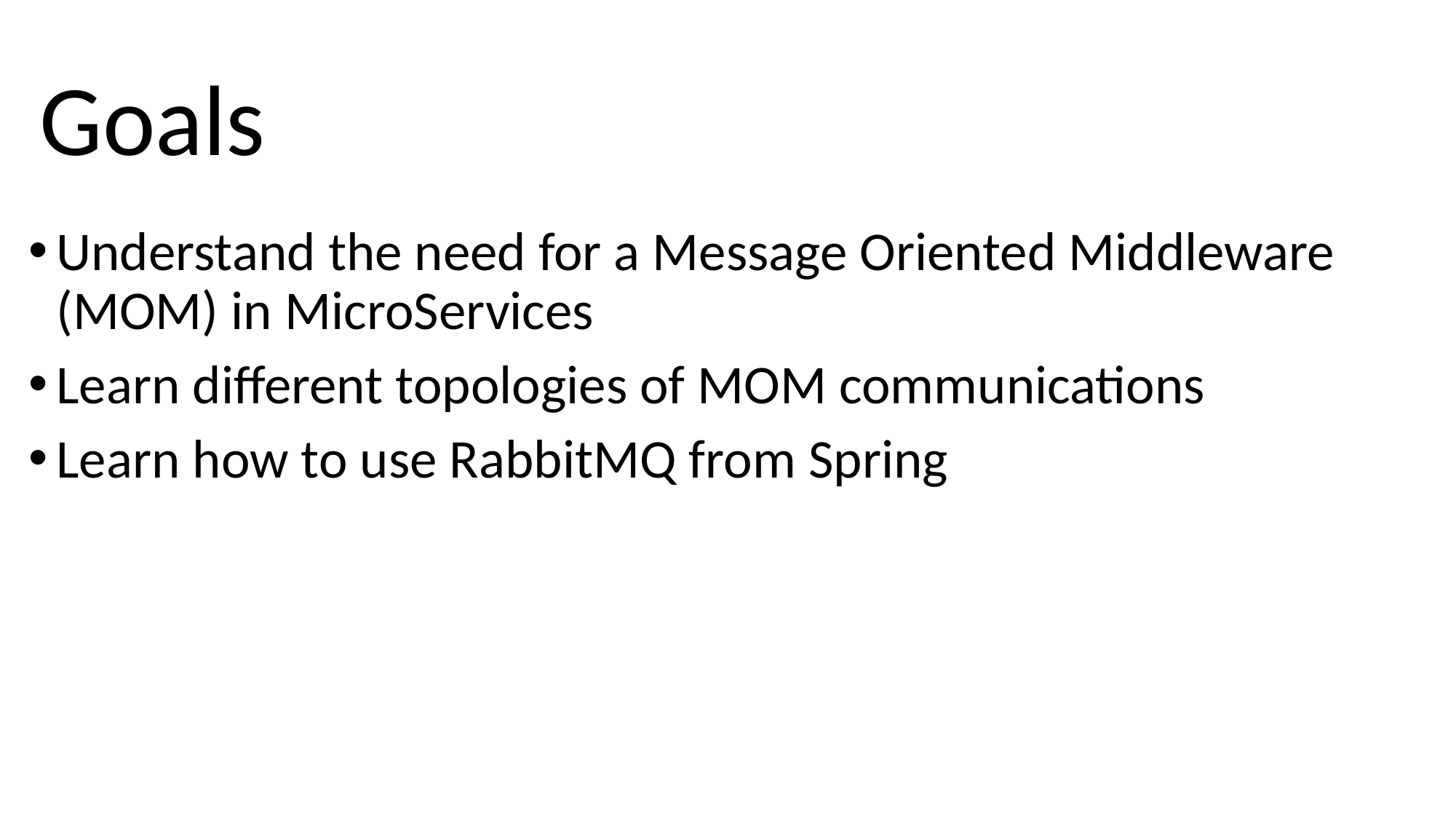

# Goals

Understand the need for a Message Oriented Middleware (MOM) in MicroServices
Learn different topologies of MOM communications
Learn how to use RabbitMQ from Spring